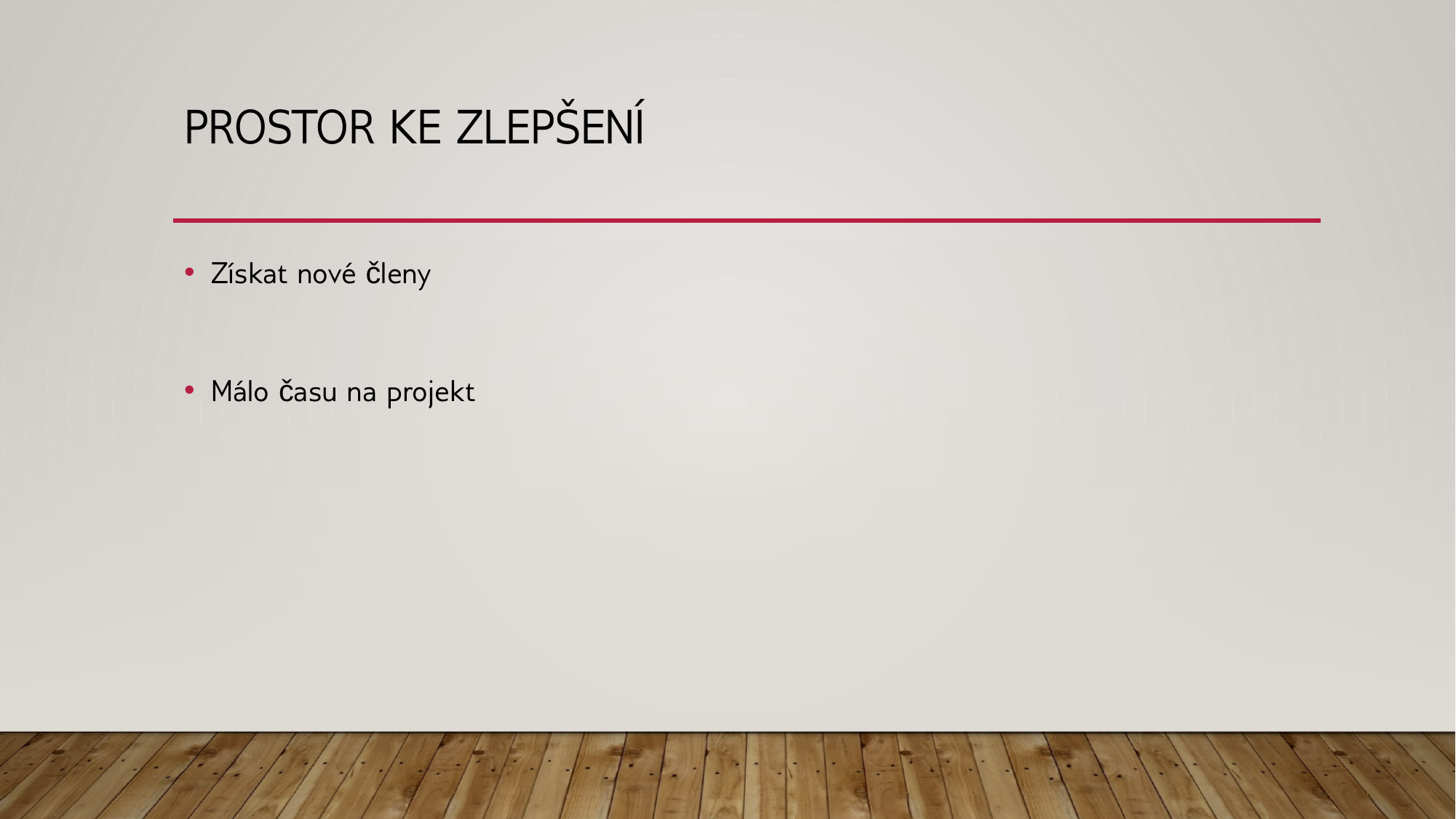

# Prostor ke zlepšení
Získat nové členy

Málo času na projekt